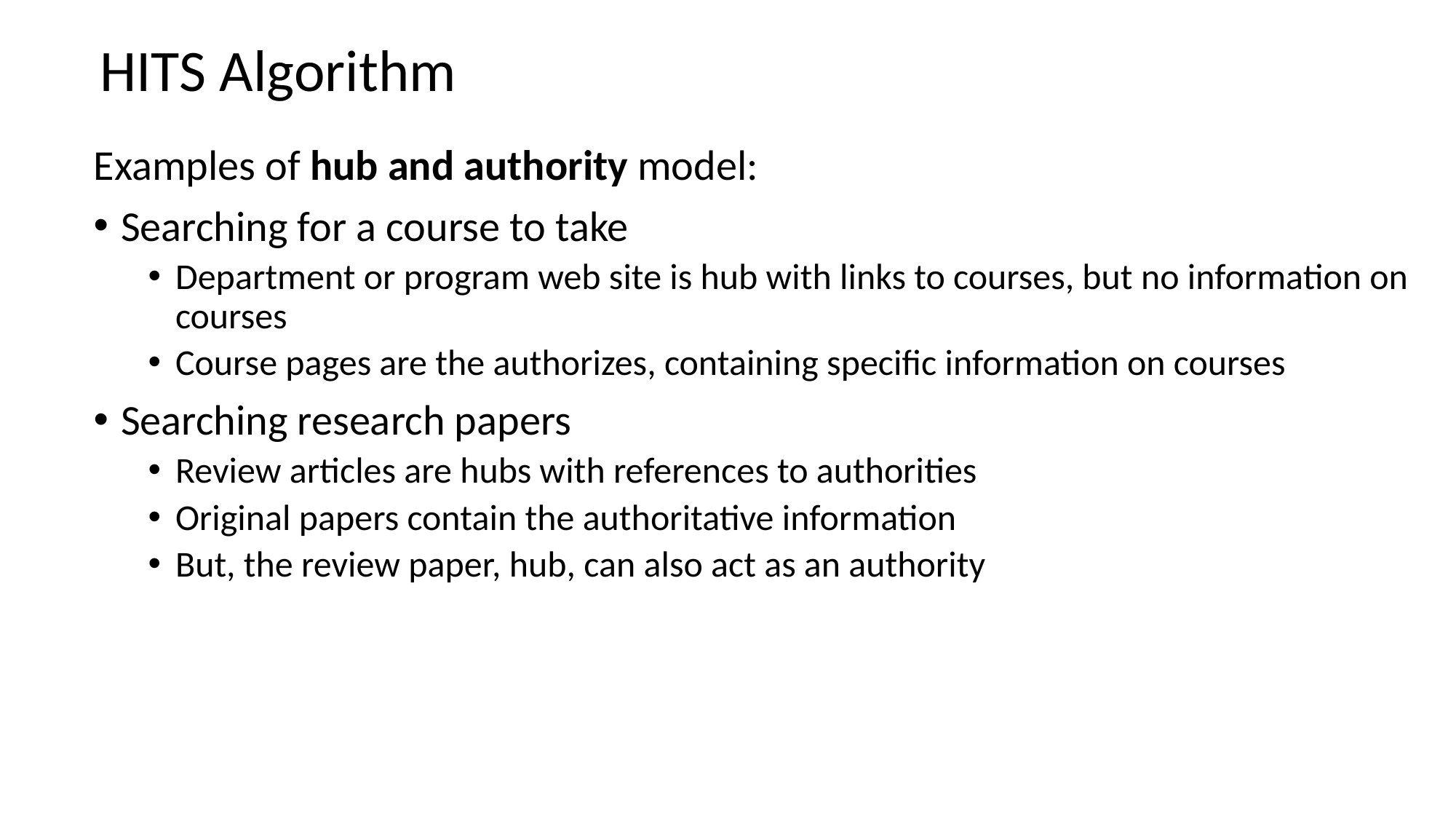

# HITS Algorithm
Examples of hub and authority model:
Searching for a course to take
Department or program web site is hub with links to courses, but no information on courses
Course pages are the authorizes, containing specific information on courses
Searching research papers
Review articles are hubs with references to authorities
Original papers contain the authoritative information
But, the review paper, hub, can also act as an authority